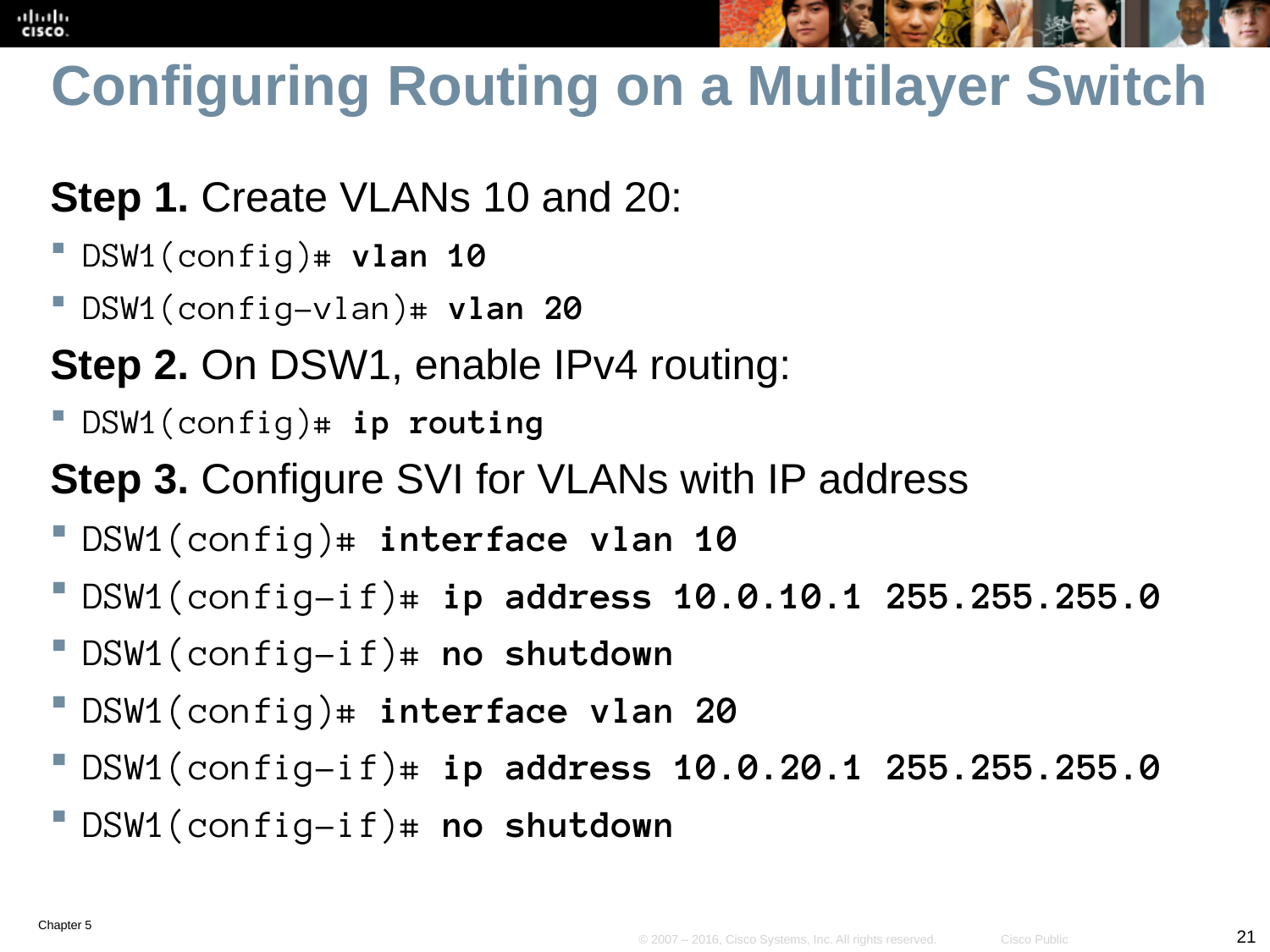

# Configuring Routing on a Multilayer Switch
Step 1. Create VLANs 10 and 20:
DSW1(config)# vlan 10
DSW1(config-vlan)# vlan 20
Step 2. On DSW1, enable IPv4 routing:
DSW1(config)# ip routing
Step 3. Configure SVI for VLANs with IP address
DSW1(config)# interface vlan 10
DSW1(config-if)# ip address 10.0.10.1 255.255.255.0
DSW1(config-if)# no shutdown
DSW1(config)# interface vlan 20
DSW1(config-if)# ip address 10.0.20.1 255.255.255.0
DSW1(config-if)# no shutdown